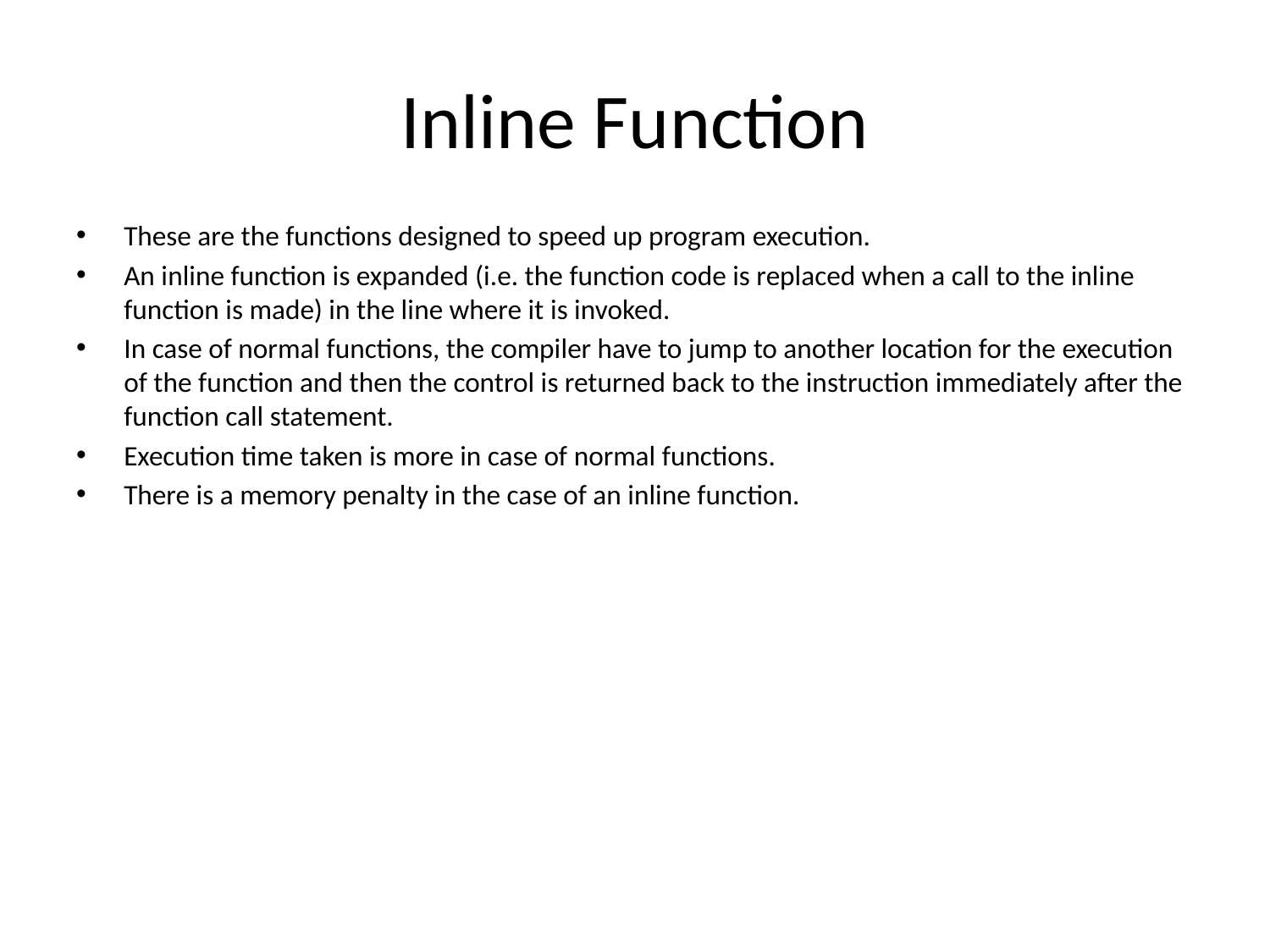

# Inline Function
These are the functions designed to speed up program execution.
An inline function is expanded (i.e. the function code is replaced when a call to the inline function is made) in the line where it is invoked.
In case of normal functions, the compiler have to jump to another location for the execution of the function and then the control is returned back to the instruction immediately after the function call statement.
Execution time taken is more in case of normal functions.
There is a memory penalty in the case of an inline function.